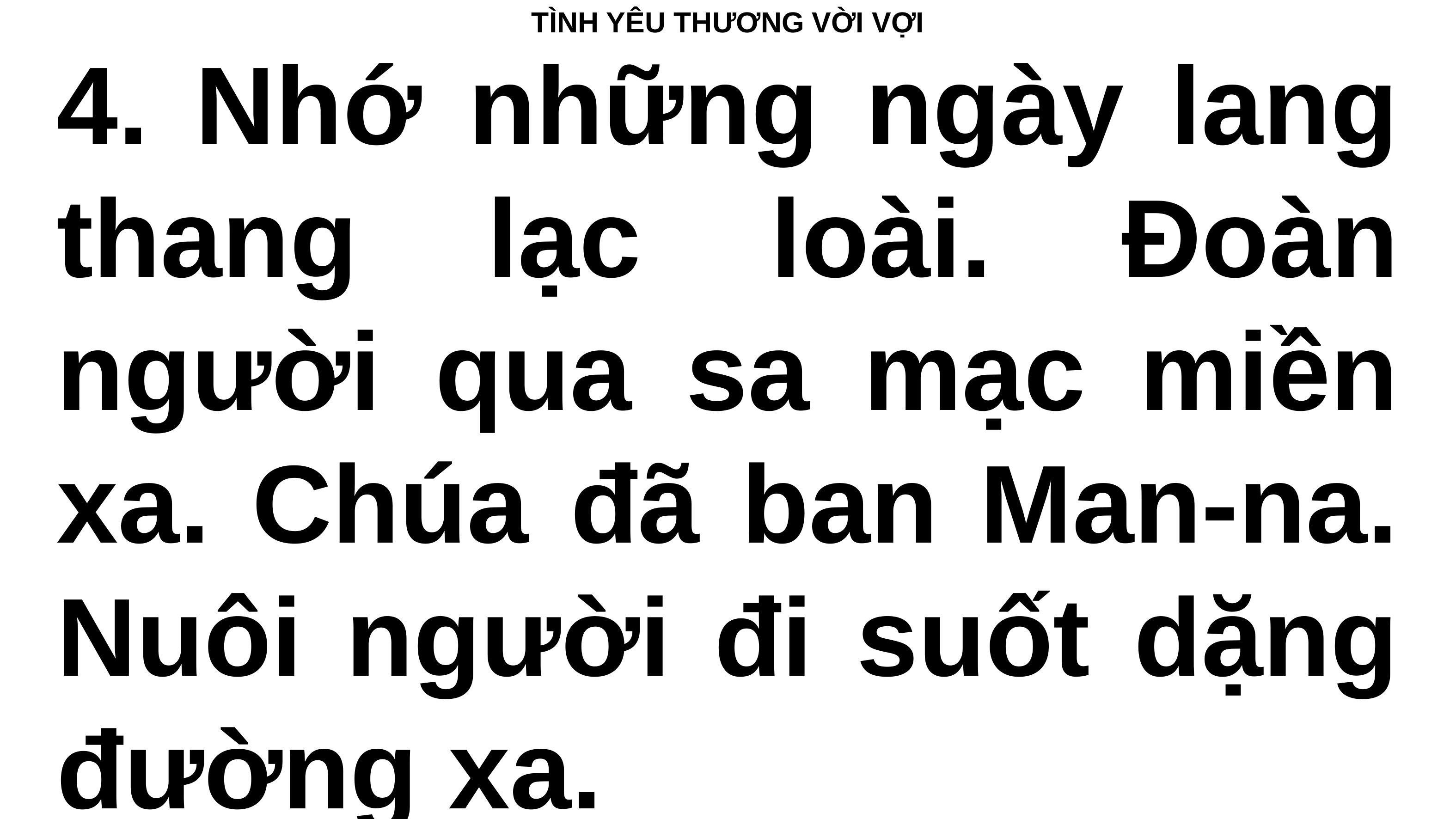

# TÌNH YÊU THƯƠNG VỜI VỢI
4. Nhớ những ngày lang thang lạc loài. Đoàn người qua sa mạc miền xa. Chúa đã ban Man-na. Nuôi người đi suốt dặng đường xa.